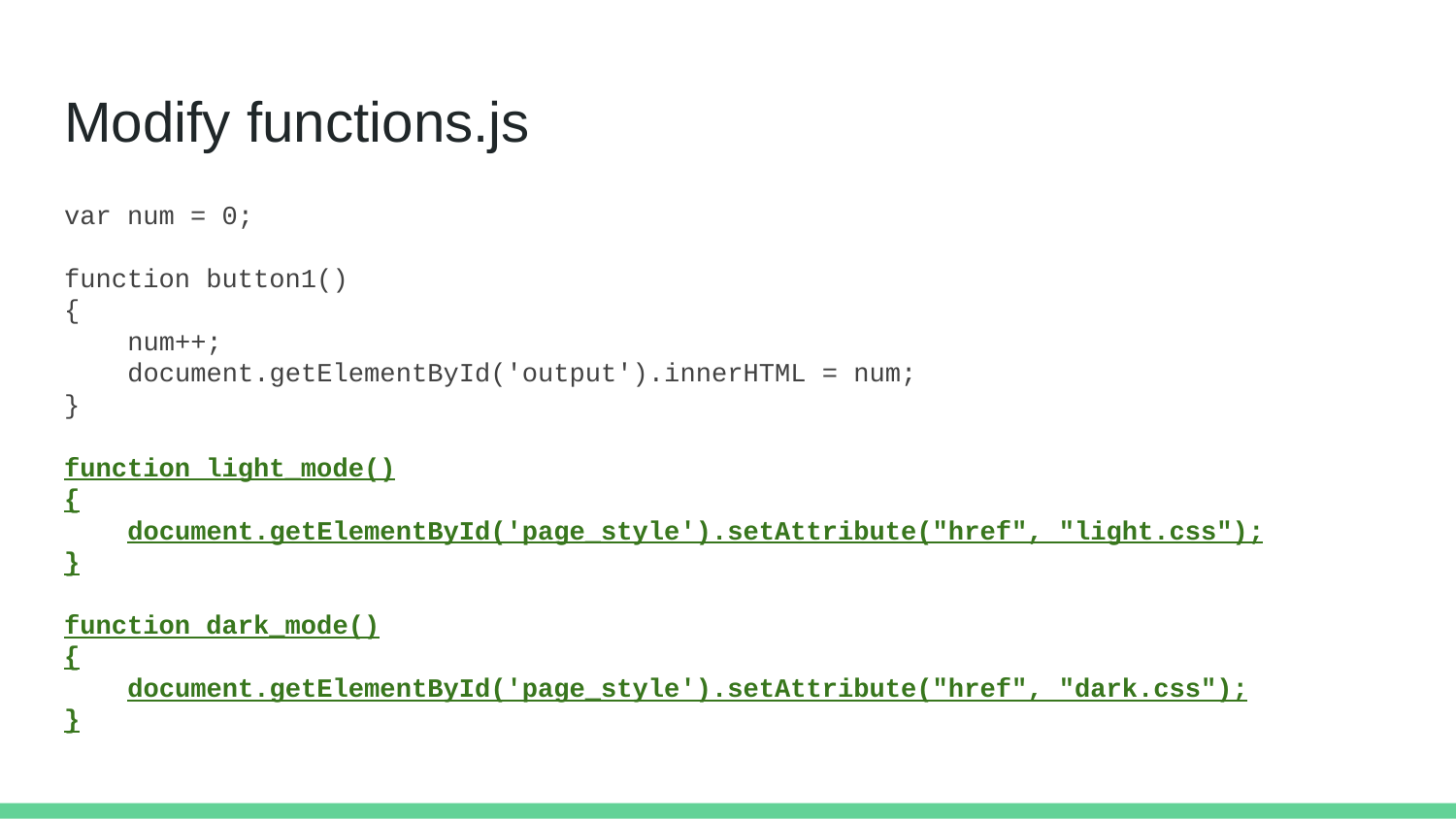

# Modify functions.js
var num = 0;

function button1()
{
    num++;
    document.getElementById('output').innerHTML = num;
}

function light_mode()
{
    document.getElementById('page_style').setAttribute("href", "light.css");
}

function dark_mode()
{
    document.getElementById('page_style').setAttribute("href", "dark.css");
}